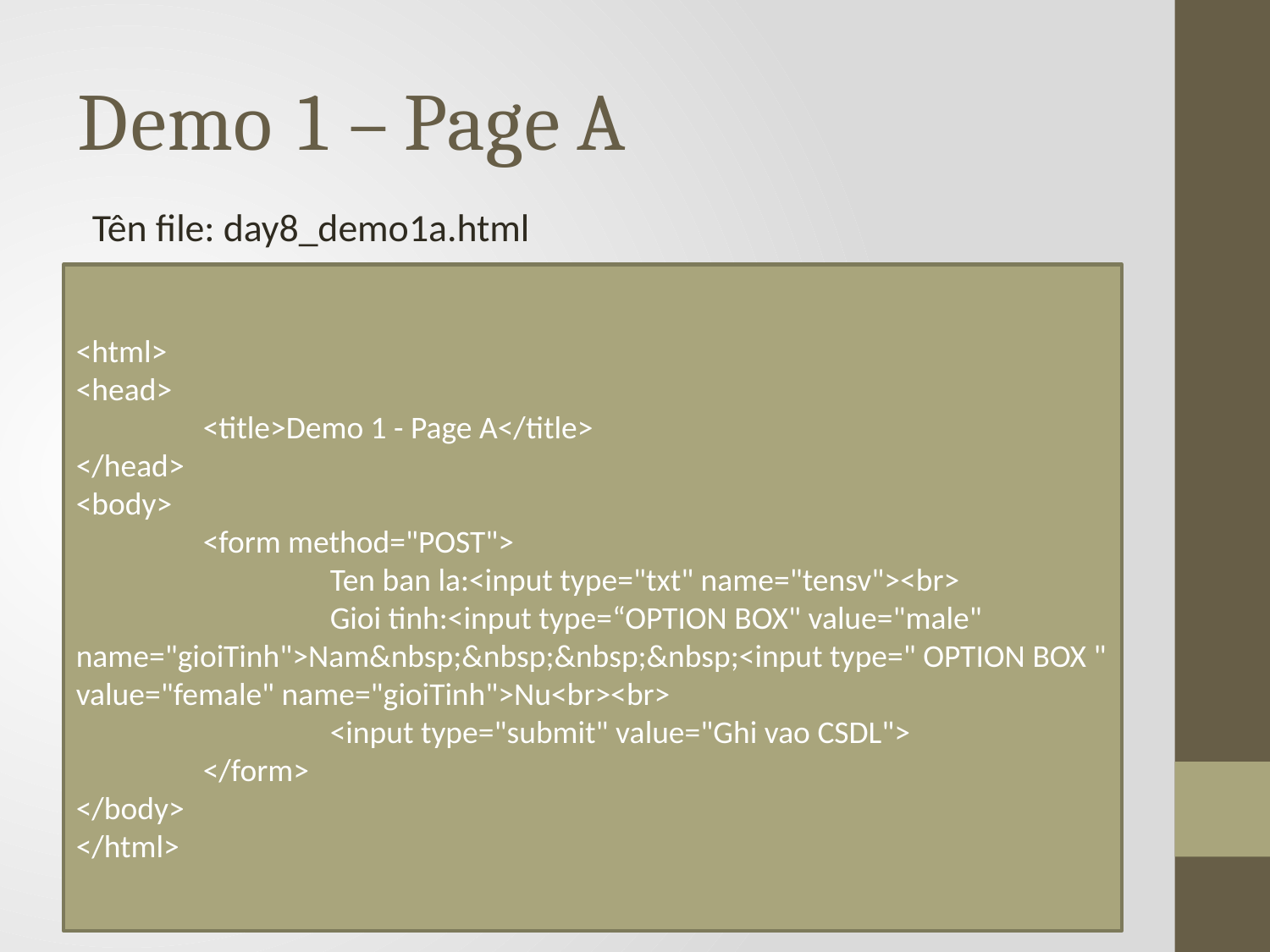

# Demo 1 – Page A
Tên file: day8_demo1a.html
<html>
<head>
	<title>Demo 1 - Page A</title>
</head>
<body>
	<form method="POST">
		Ten ban la:<input type="txt" name="tensv"><br>
		Gioi tinh:<input type=“OPTION BOX" value="male" name="gioiTinh">Nam&nbsp;&nbsp;&nbsp;&nbsp;<input type=" OPTION BOX " value="female" name="gioiTinh">Nu<br><br>
		<input type="submit" value="Ghi vao CSDL">
	</form>
</body>
</html>